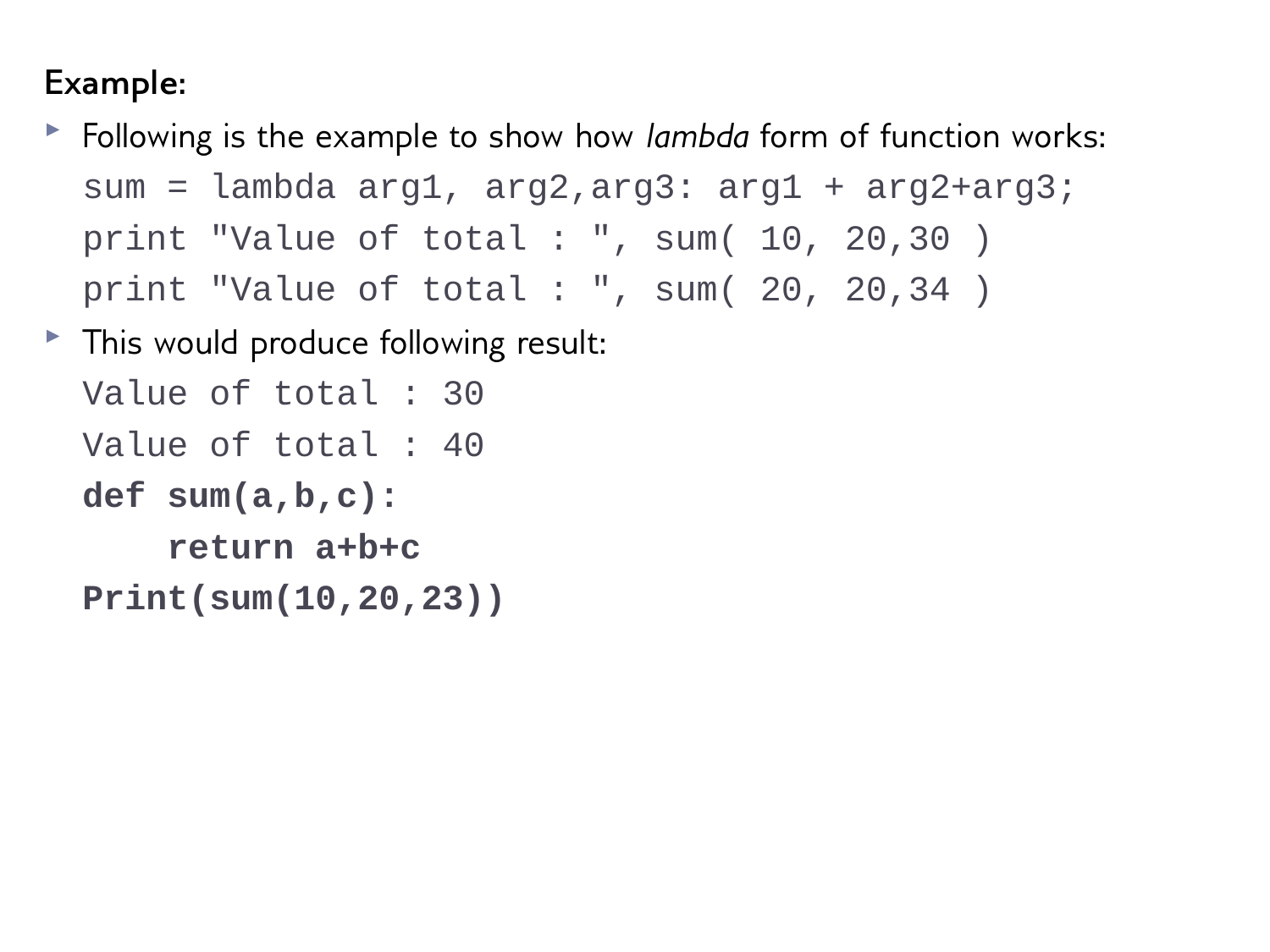

Example:
Following is the example to show how lambda form of function works:
sum = lambda arg1, arg2,arg3: arg1 + arg2+arg3;
print "Value of total : ", sum( 10, 20,30 )
print "Value of total : ", sum( 20, 20,34 )
This would produce following result:
Value of total : 30
Value of total : 40
def sum(a,b,c):
    return a+b+c
Print(sum(10,20,23))